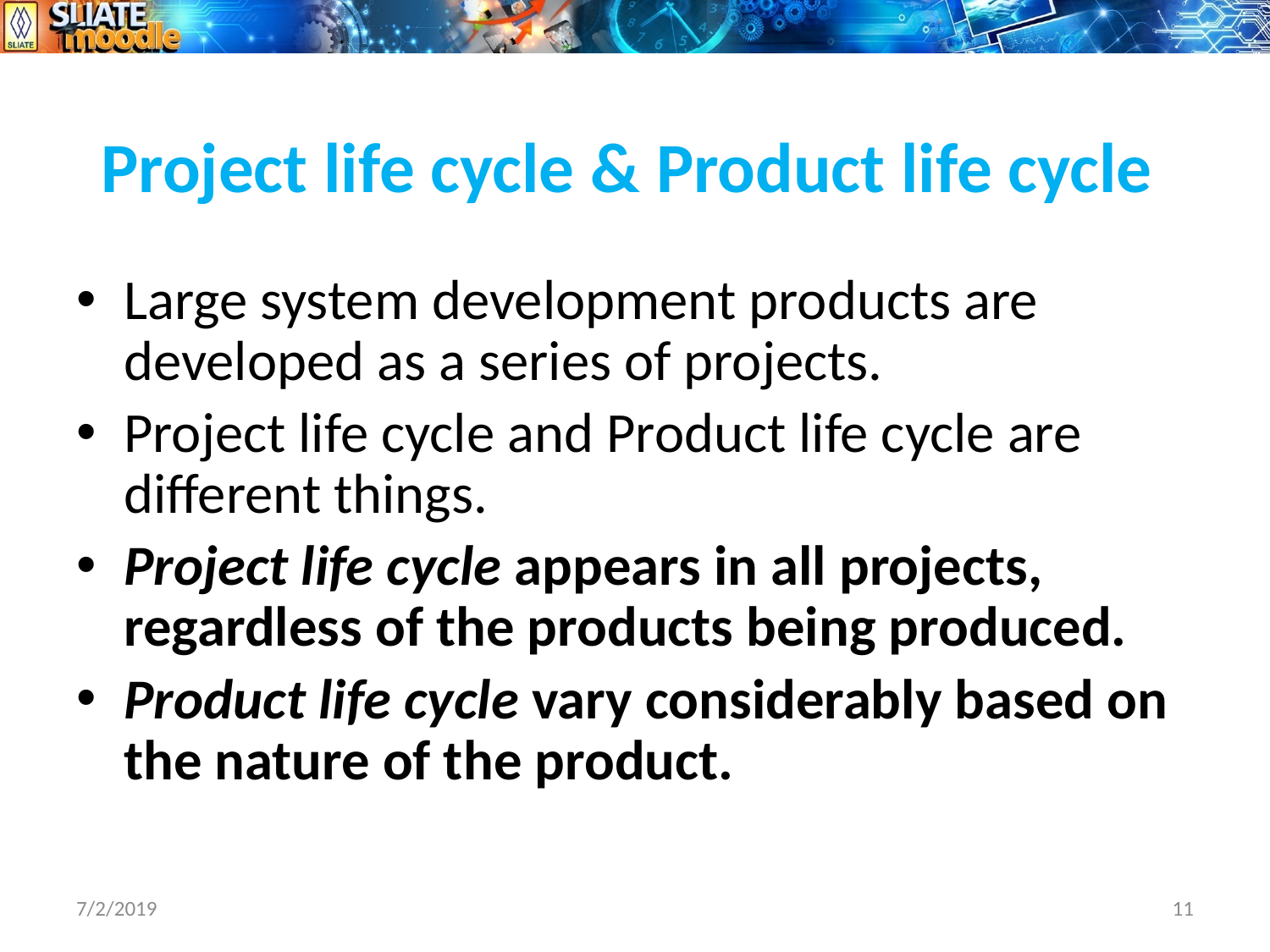

# Project life cycle & Product life cycle
Large system development products are developed as a series of projects.
Project life cycle and Product life cycle are different things.
Project life cycle appears in all projects, regardless of the products being produced.
Product life cycle vary considerably based on the nature of the product.

7/2/2019
11